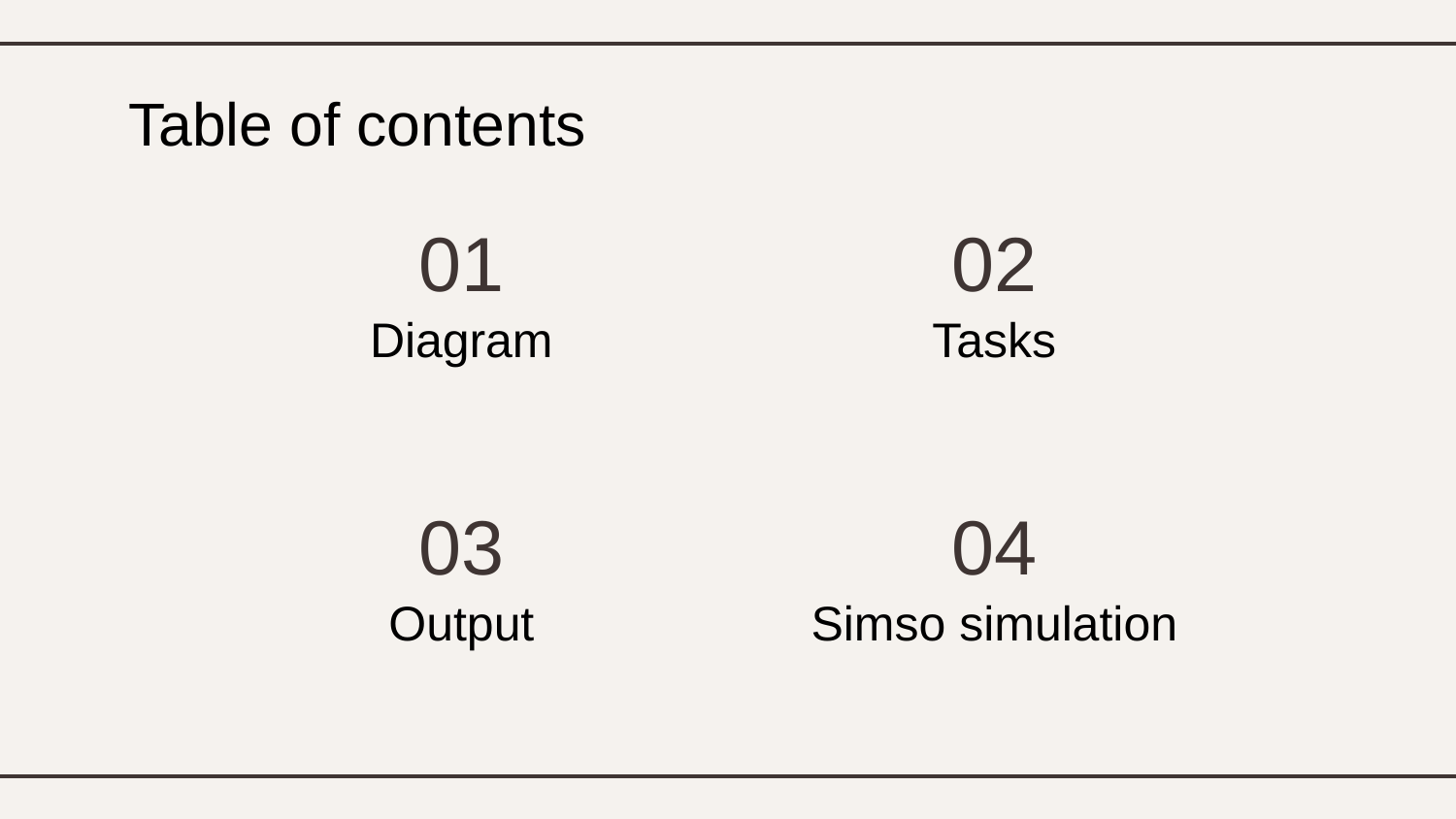

# Table of contents
01
02
Diagram
Tasks
03
04
Output
Simso simulation